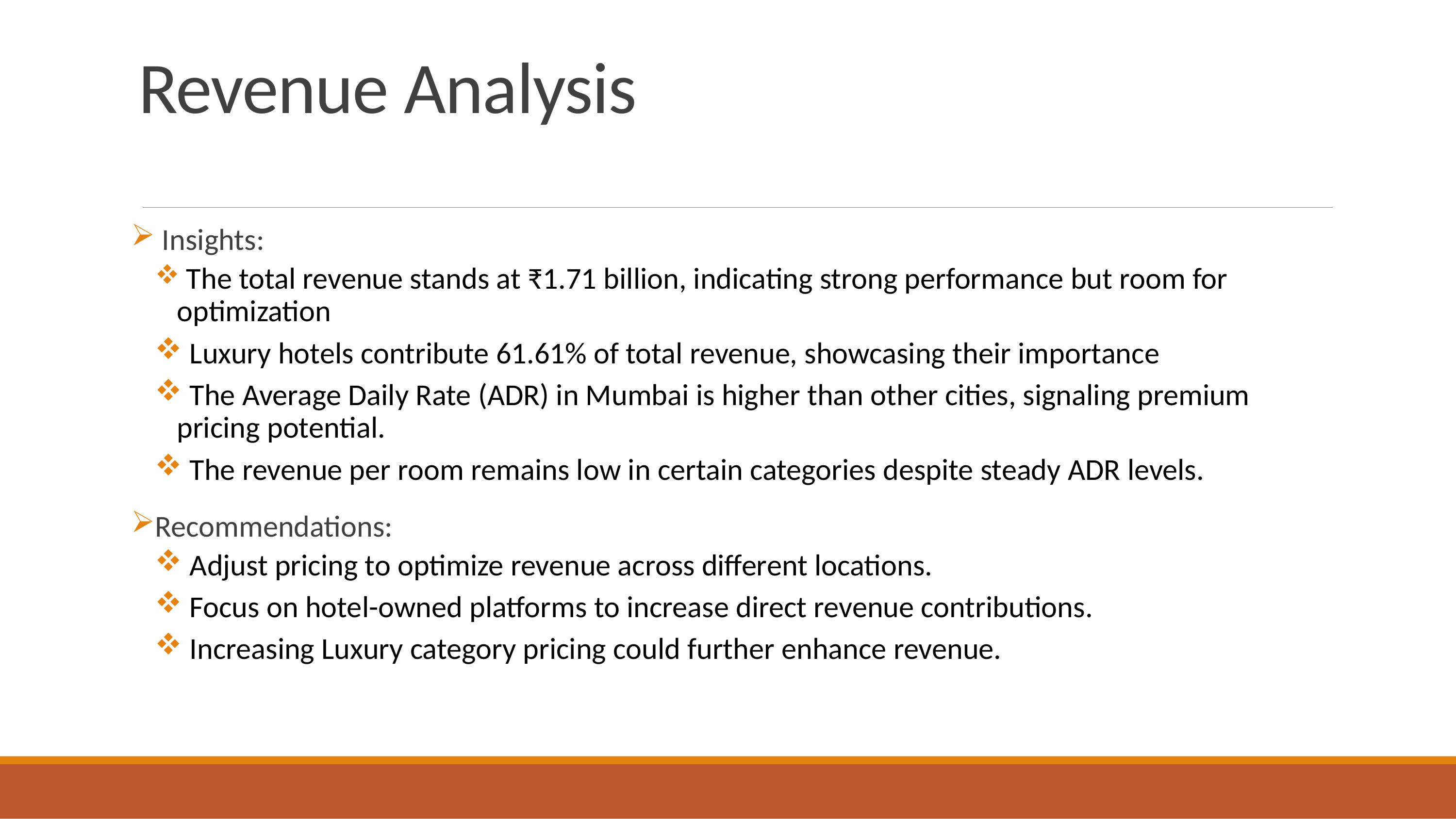

# Revenue Analysis
 Insights:
 The total revenue stands at ₹1.71 billion, indicating strong performance but room for optimization
 Luxury hotels contribute 61.61% of total revenue, showcasing their importance
 The Average Daily Rate (ADR) in Mumbai is higher than other cities, signaling premium pricing potential.
 The revenue per room remains low in certain categories despite steady ADR levels.
Recommendations:
 Adjust pricing to optimize revenue across different locations.
 Focus on hotel-owned platforms to increase direct revenue contributions.
 Increasing Luxury category pricing could further enhance revenue.